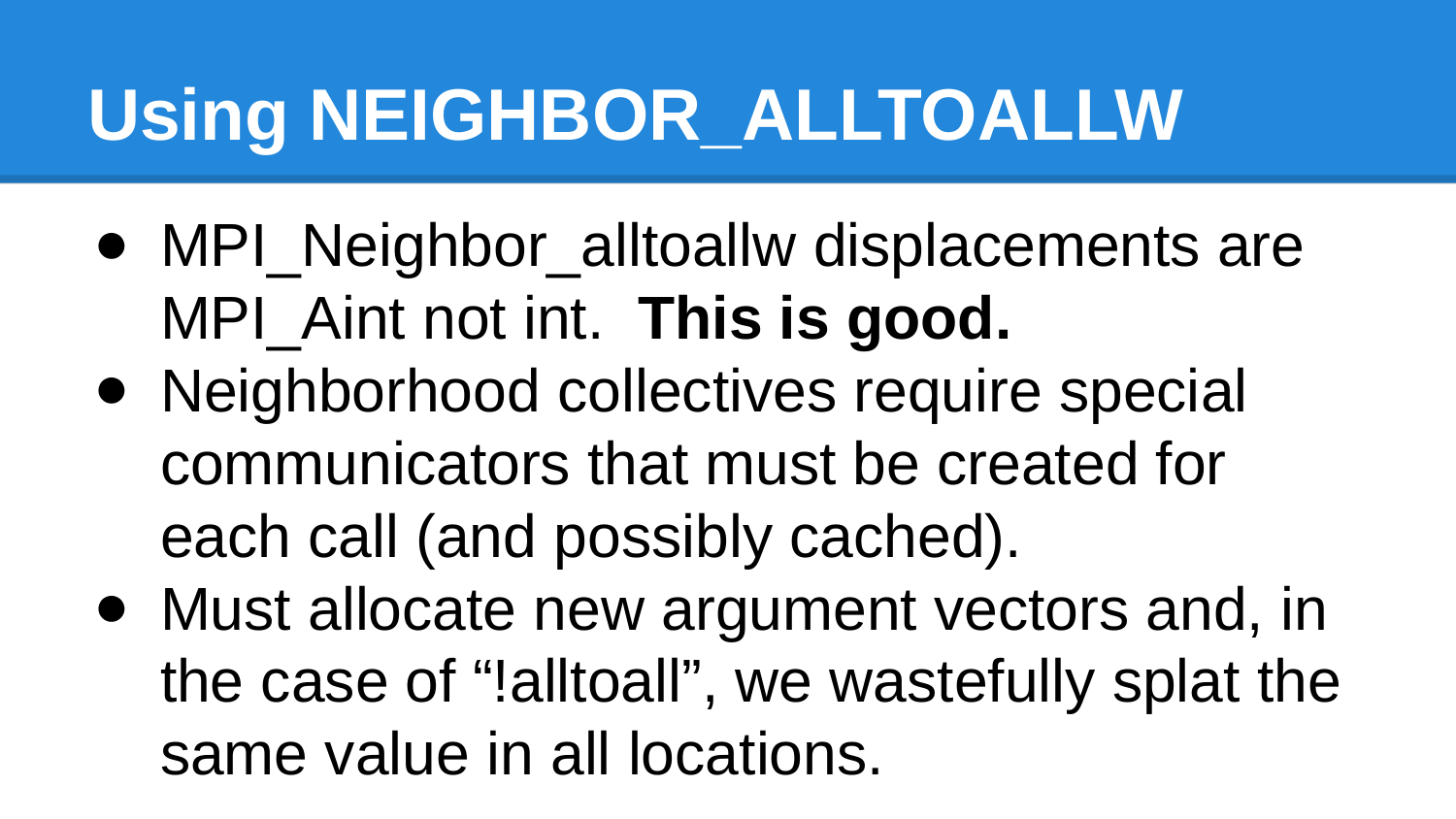

# Using NEIGHBOR_ALLTOALLW
MPI_Neighbor_alltoallw displacements are MPI_Aint not int.  This is good.
Neighborhood collectives require special communicators that must be created for each call (and possibly cached).
Must allocate new argument vectors and, in the case of “!alltoall”, we wastefully splat the same value in all locations.